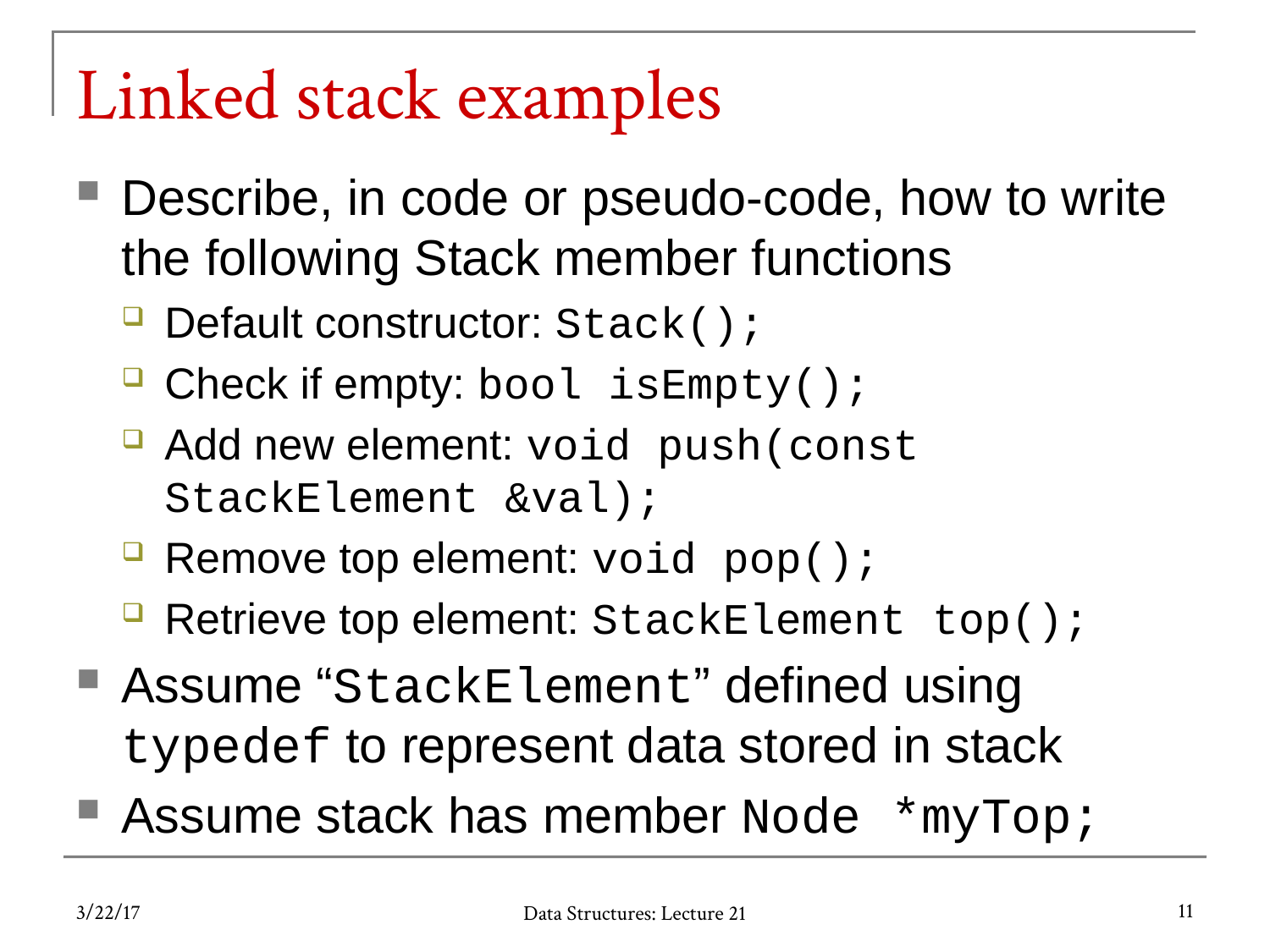

# Linked stack examples
Describe, in code or pseudo-code, how to write the following Stack member functions
Default constructor: Stack();
Check if empty: bool isEmpty();
Add new element: void push(const StackElement &val);
Remove top element: void pop();
Retrieve top element: StackElement top();
Assume “StackElement” defined using typedef to represent data stored in stack
Assume stack has member Node *myTop;
3/22/17
11
Data Structures: Lecture 21